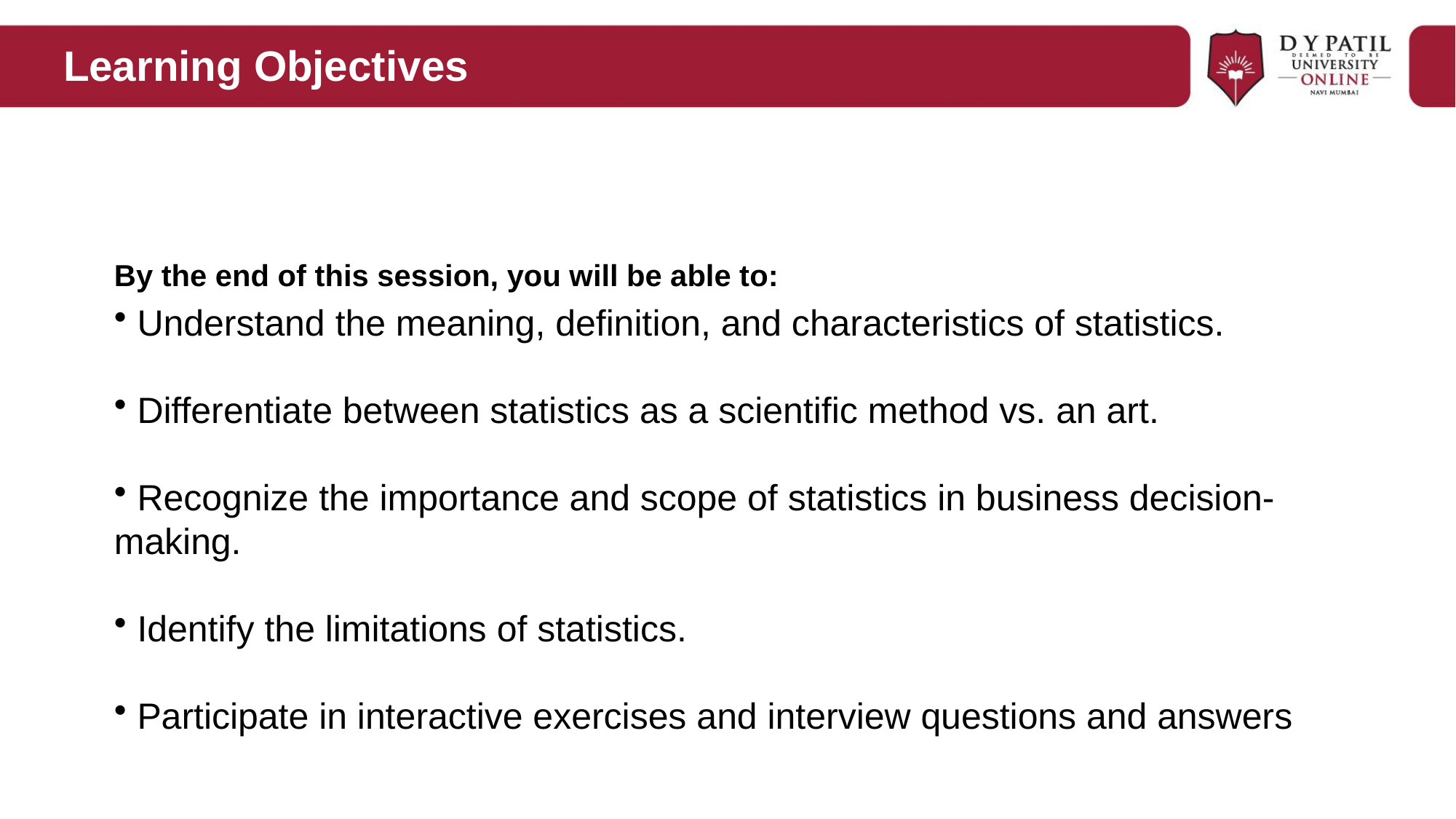

# Learning Objectives

 Understand the meaning, definition, and characteristics of statistics.

 Differentiate between statistics as a scientific method vs. an art.

 Recognize the importance and scope of statistics in business decision-making.

 Identify the limitations of statistics.

 Participate in interactive exercises and interview questions and answers
By the end of this session, you will be able to: